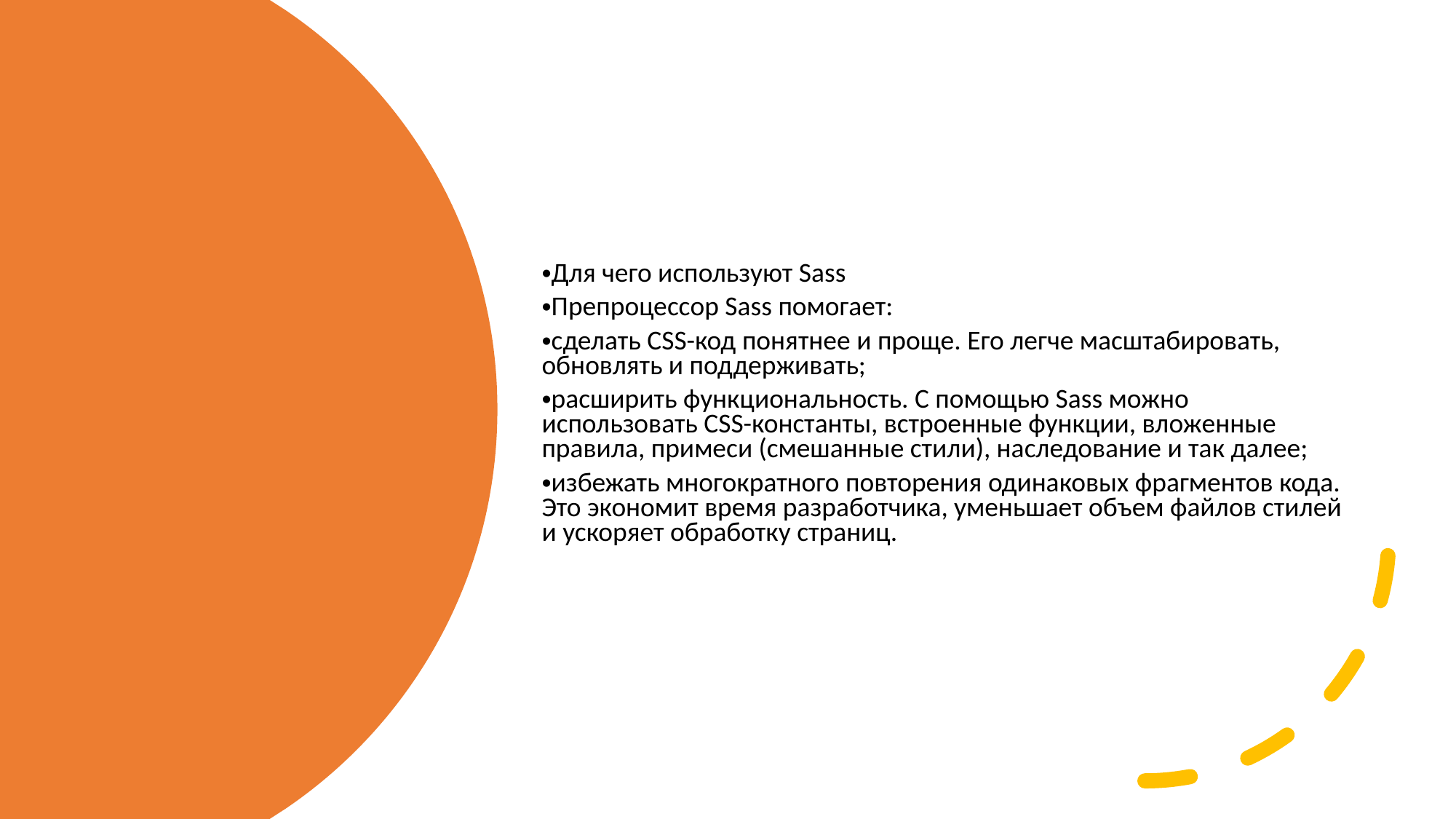

Для чего используют Sass
Препроцессор Sass помогает:
сделать CSS-код понятнее и проще. Его легче масштабировать, обновлять и поддерживать;
расширить функциональность. С помощью Sass можно использовать CSS-константы, встроенные функции, вложенные правила, примеси (смешанные стили), наследование и так далее;
избежать многократного повторения одинаковых фрагментов кода. Это экономит время разработчика, уменьшает объем файлов стилей и ускоряет обработку страниц.